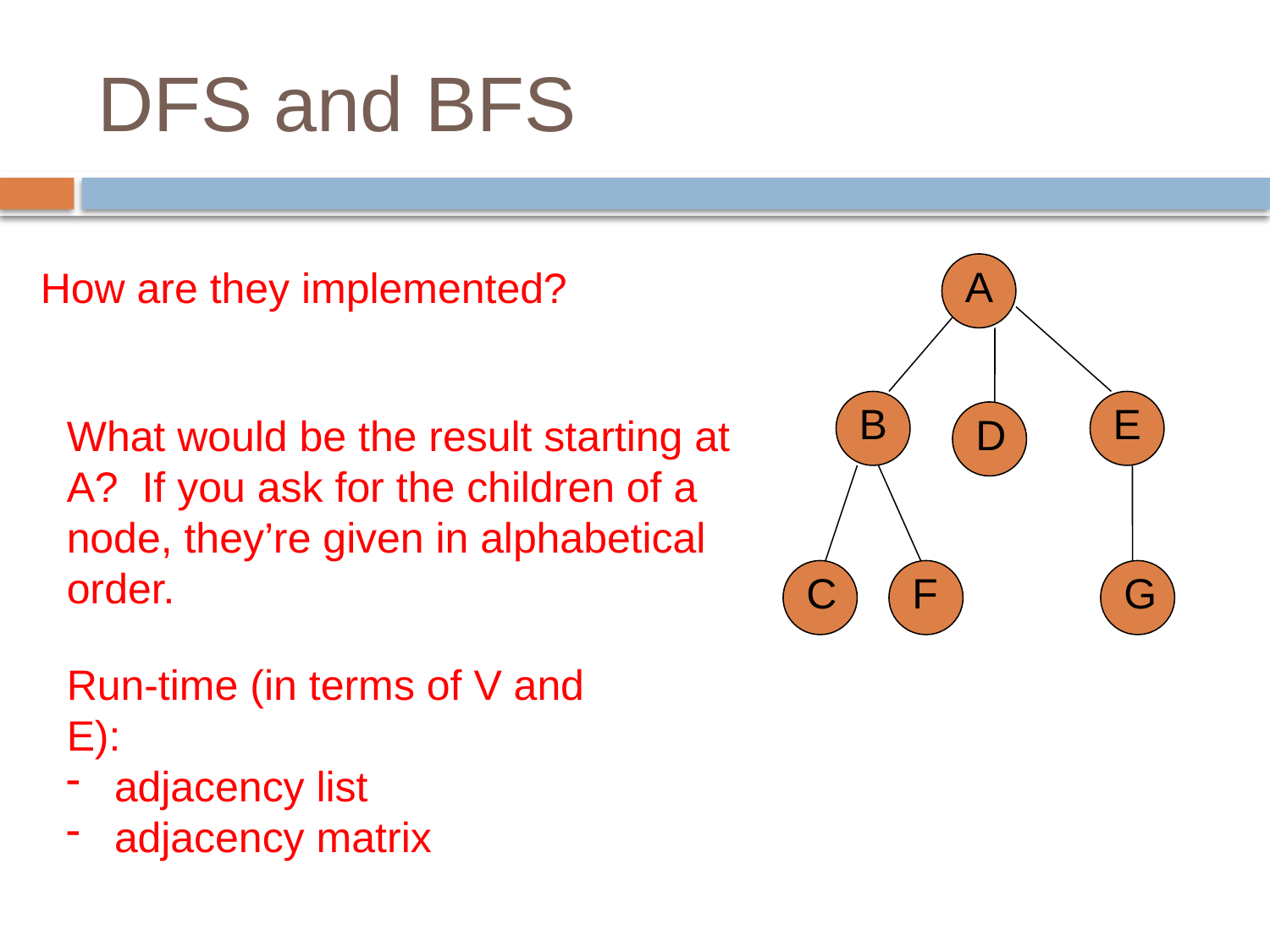

# DFS and BFS

A
How are they implemented?

B

E

D
What would be the result starting at A?  If you ask for the children of a node, they’re given in alphabetical order.

C

F

G
Run-time (in terms of V and E):
adjacency list
adjacency matrix